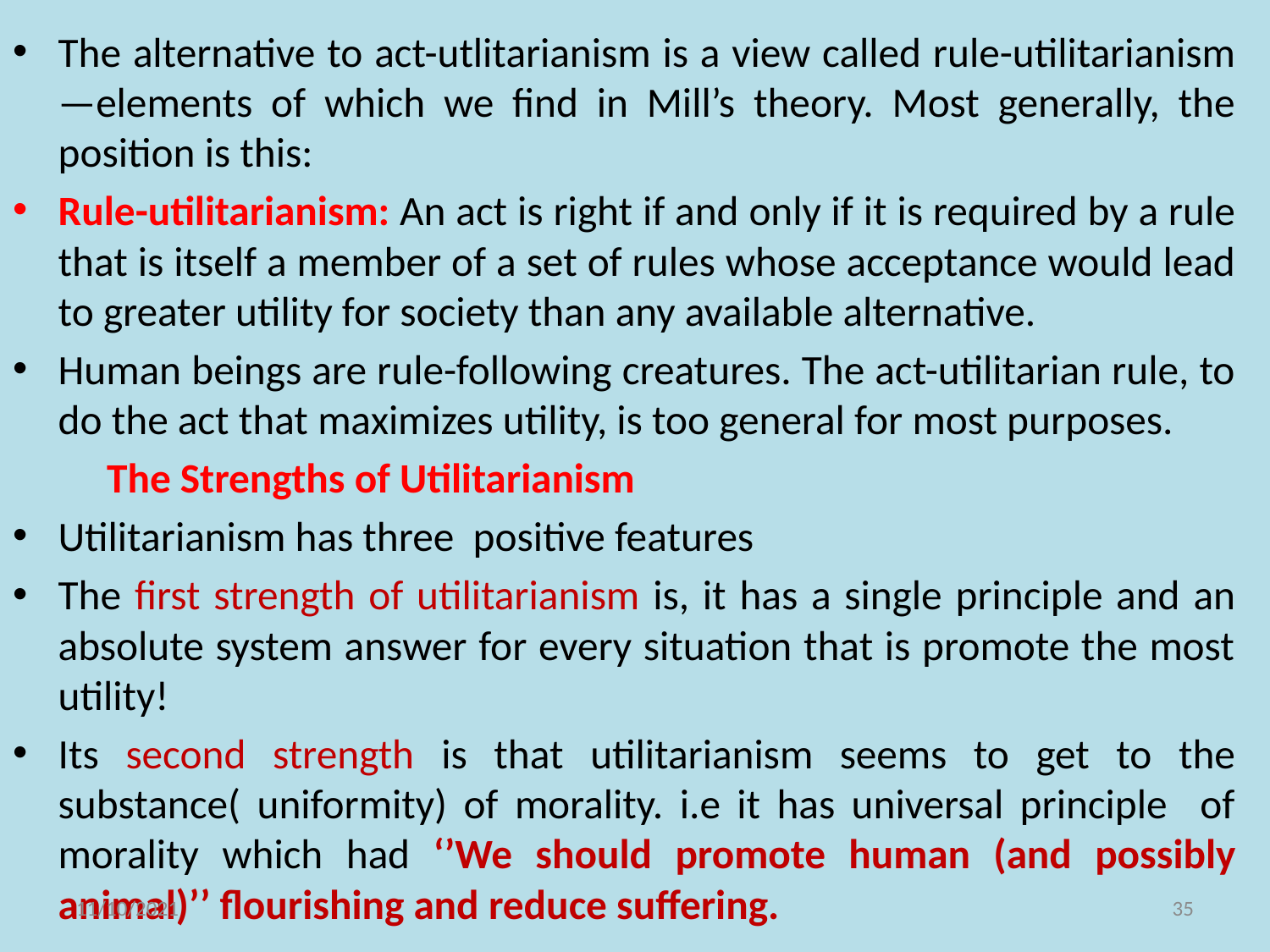

The alternative to act-utlitarianism is a view called rule-utilitarianism—elements of which we find in Mill’s theory. Most generally, the position is this:
Rule-utilitarianism: An act is right if and only if it is required by a rule that is itself a member of a set of rules whose acceptance would lead to greater utility for society than any available alternative.
Human beings are rule-following creatures. The act-utilitarian rule, to do the act that maximizes utility, is too general for most purposes.
		The Strengths of Utilitarianism
Utilitarianism has three  positive features
The first strength of utilitarianism is, it has a single principle and an absolute system answer for every situation that is promote the most utility!
Its second strength is that utilitarianism seems to get to the substance( uniformity) of morality. i.e it has universal principle  of morality which had ‘’We should promote human (and possibly animal)’’ flourishing and reduce suffering.

11/10/2021
35